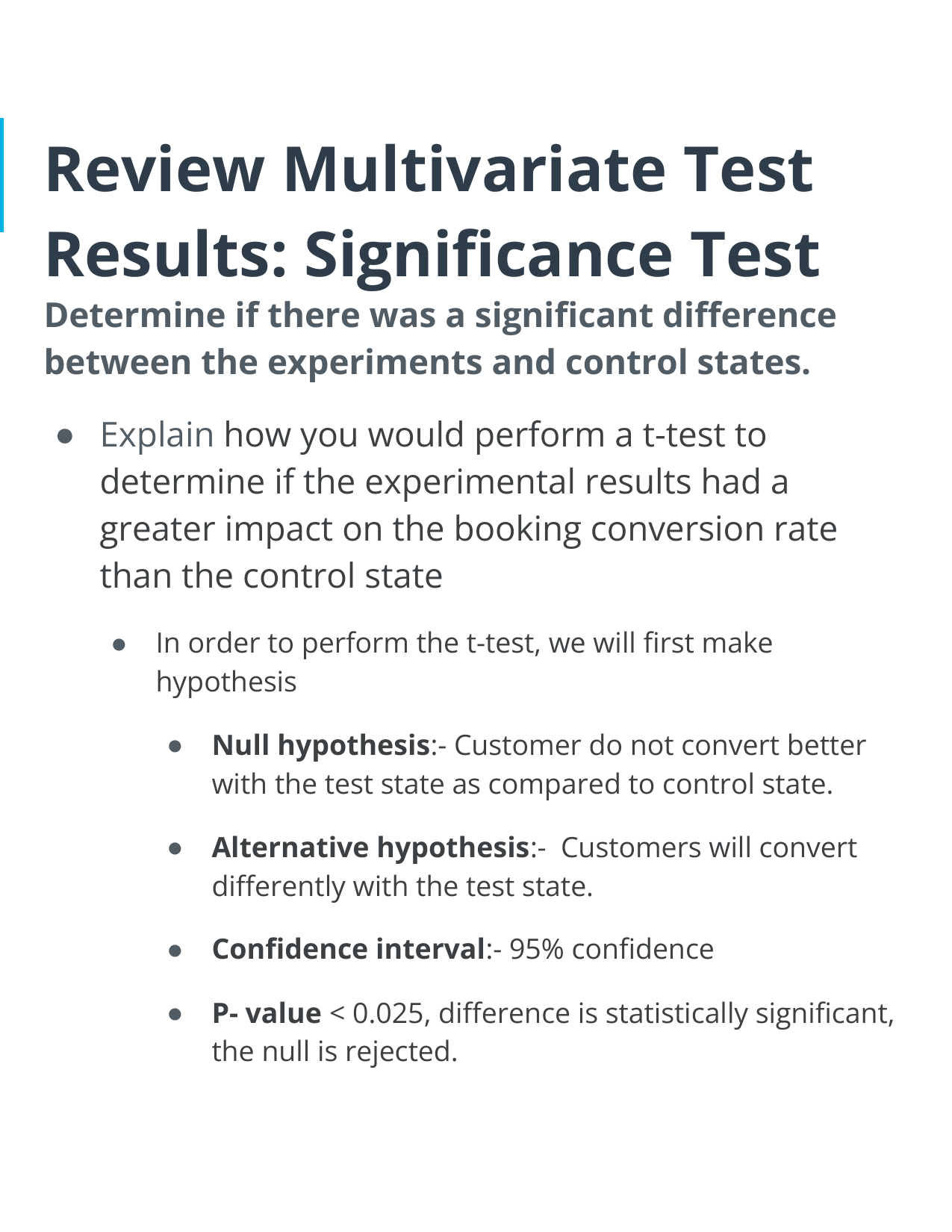

# Review Multivariate Test Results: Significance Test
Determine if there was a significant difference between the experiments and control states.
Explain how you would perform a t-test to determine if the experimental results had a greater impact on the booking conversion rate than the control state
In order to perform the t-test, we will first make hypothesis
Null hypothesis:- Customer do not convert better with the test state as compared to control state.
Alternative hypothesis:-  Customers will convert differently with the test state.
Confidence interval:- 95% confidence
P- value < 0.025, difference is statistically significant, the null is rejected.